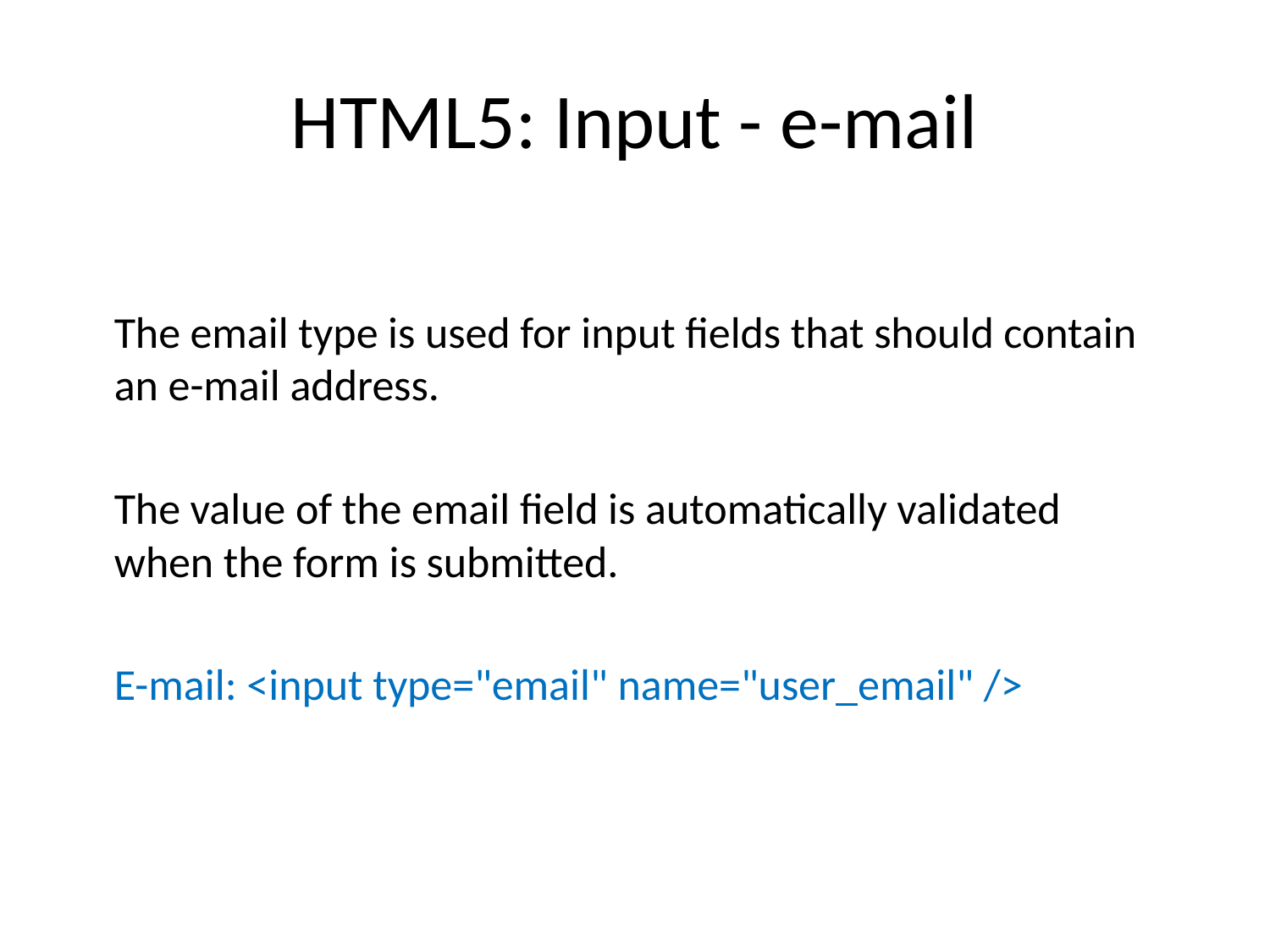

# HTML5: Input - e-mail
The email type is used for input fields that should contain an e-mail address.

The value of the email field is automatically validated when the form is submitted.

E-mail: <input type="email" name="user_email" />